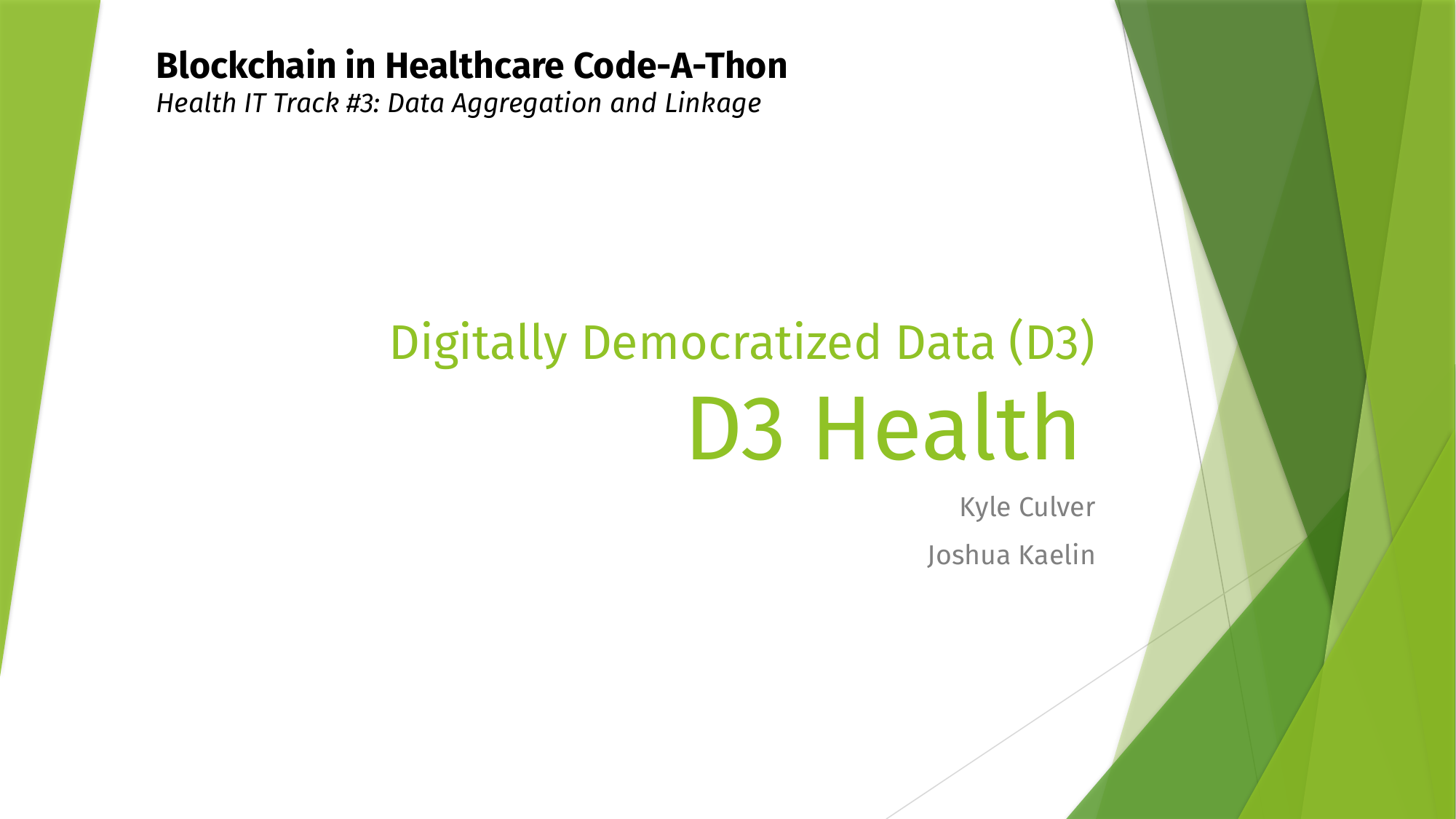

Blockchain in Healthcare Code-A-Thon
Health IT Track #3: Data Aggregation and Linkage
# Digitally Democratized Data (D3) D3 Health
Kyle Culver
Joshua Kaelin